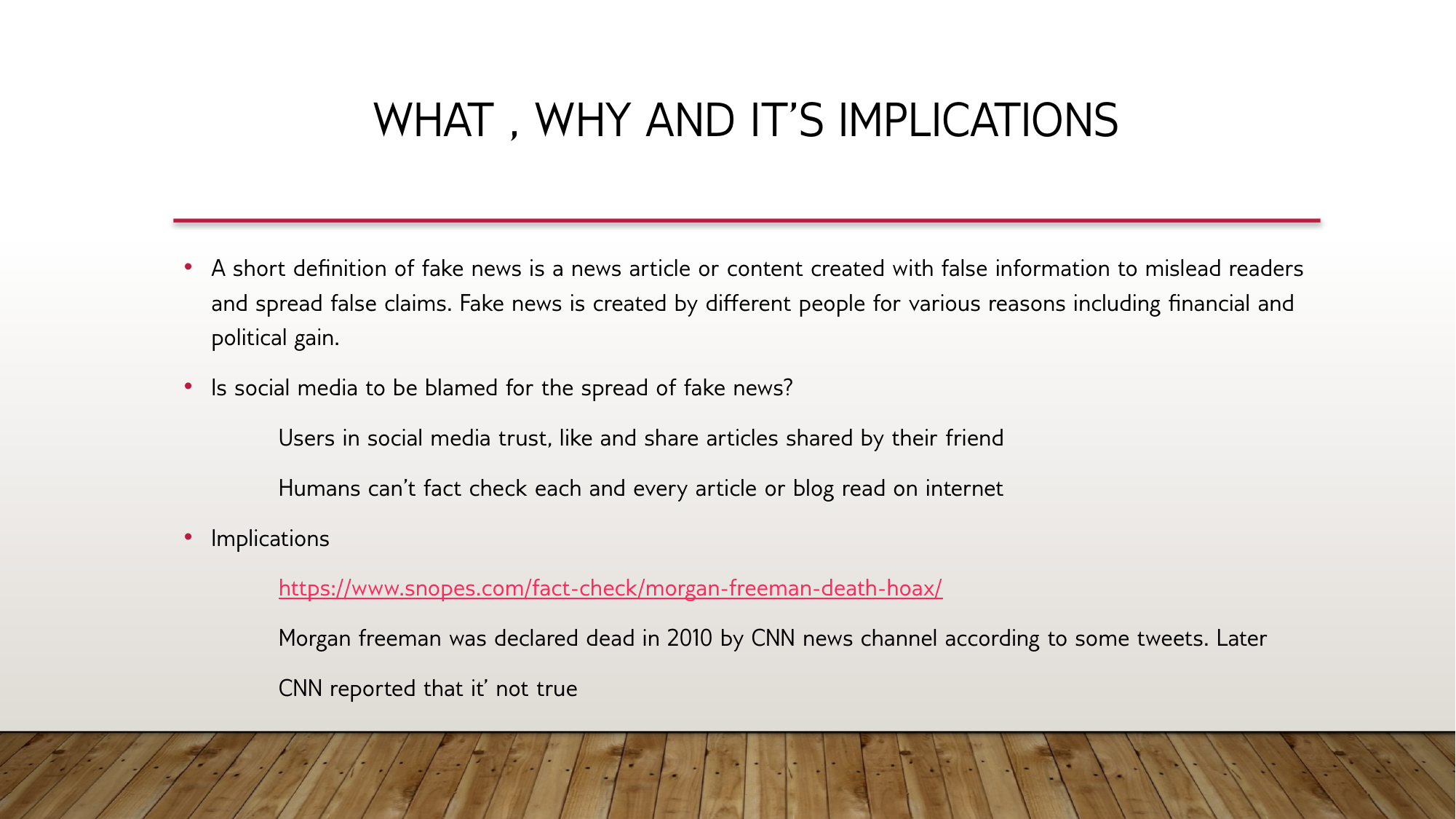

What , why and it’s implications
A short definition of fake news is a news article or content created with false information to mislead readers and spread false claims. Fake news is created by different people for various reasons including financial and political gain.
Is social media to be blamed for the spread of fake news?
             Users in social media trust, like and share articles shared by their friend
             Humans can’t fact check each and every article or blog read on internet
Implications
             https://www.snopes.com/fact-check/morgan-freeman-death-hoax/
             Morgan freeman was declared dead in 2010 by CNN news channel according to some tweets. Later
             CNN reported that it’ not true

Implications
             https://www.snopes.com/fact-check/morgan-freeman-death-hoax/